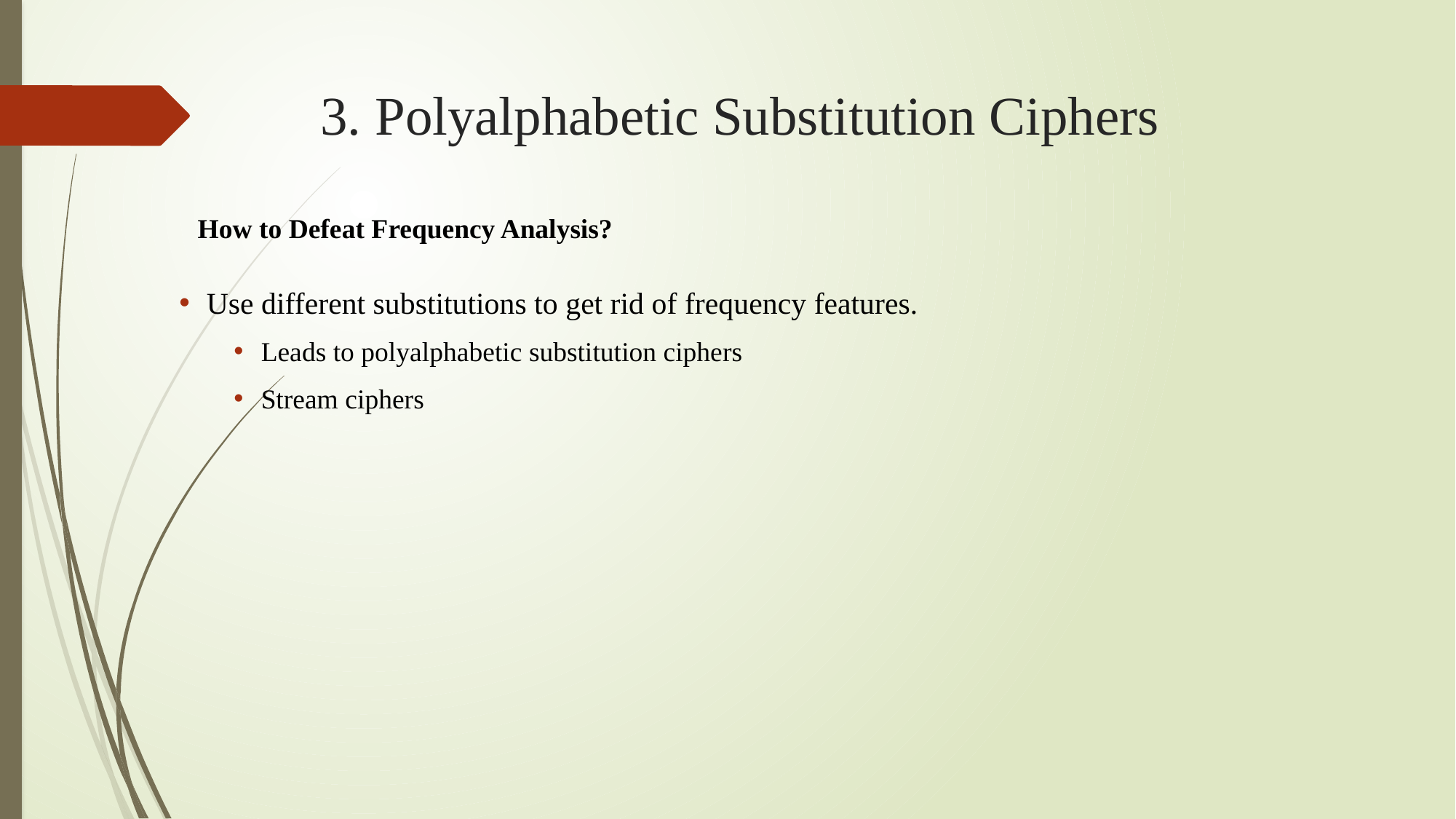

# 3. Polyalphabetic Substitution Ciphers
How to Defeat Frequency Analysis?

Use different substitutions to get rid of frequency features.
Leads to polyalphabetic substitution ciphers
Stream ciphers